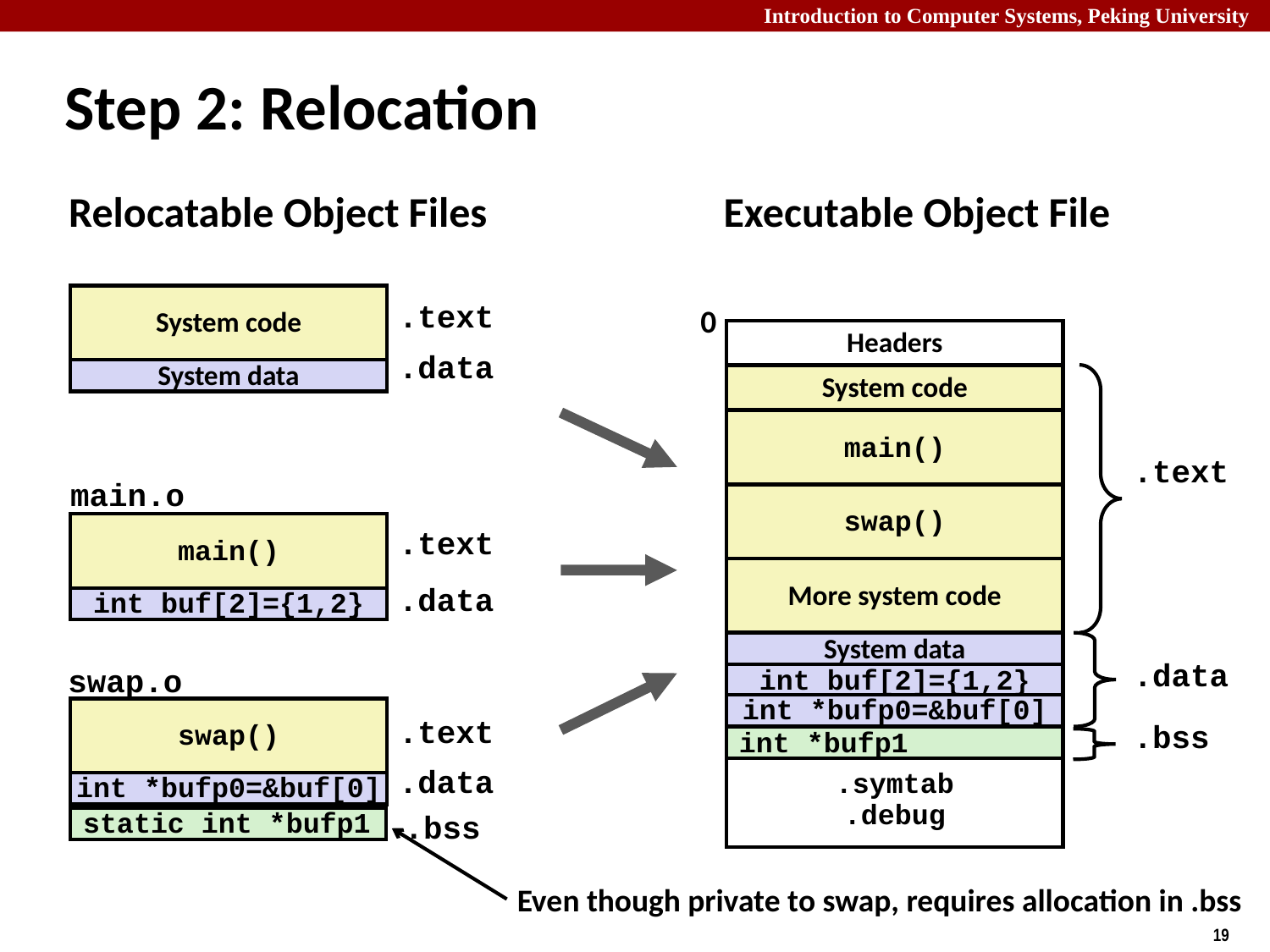

Step 2: Relocation
Relocatable Object Files
Executable Object File
System code
.text
0
Headers
.data
System data

System code
main()

.text
main.o
swap()
main()
.text
More system code

.data
int buf[2]={1,2}
System data

.data
swap.o
int buf[2]={1,2}

int *bufp0=&buf[0]
swap()
.text
.bss
int *bufp1

.symtab
.debug
.data
int *bufp0=&buf[0]
.bss
static int *bufp1
Even though private to swap, requires allocation in .bss